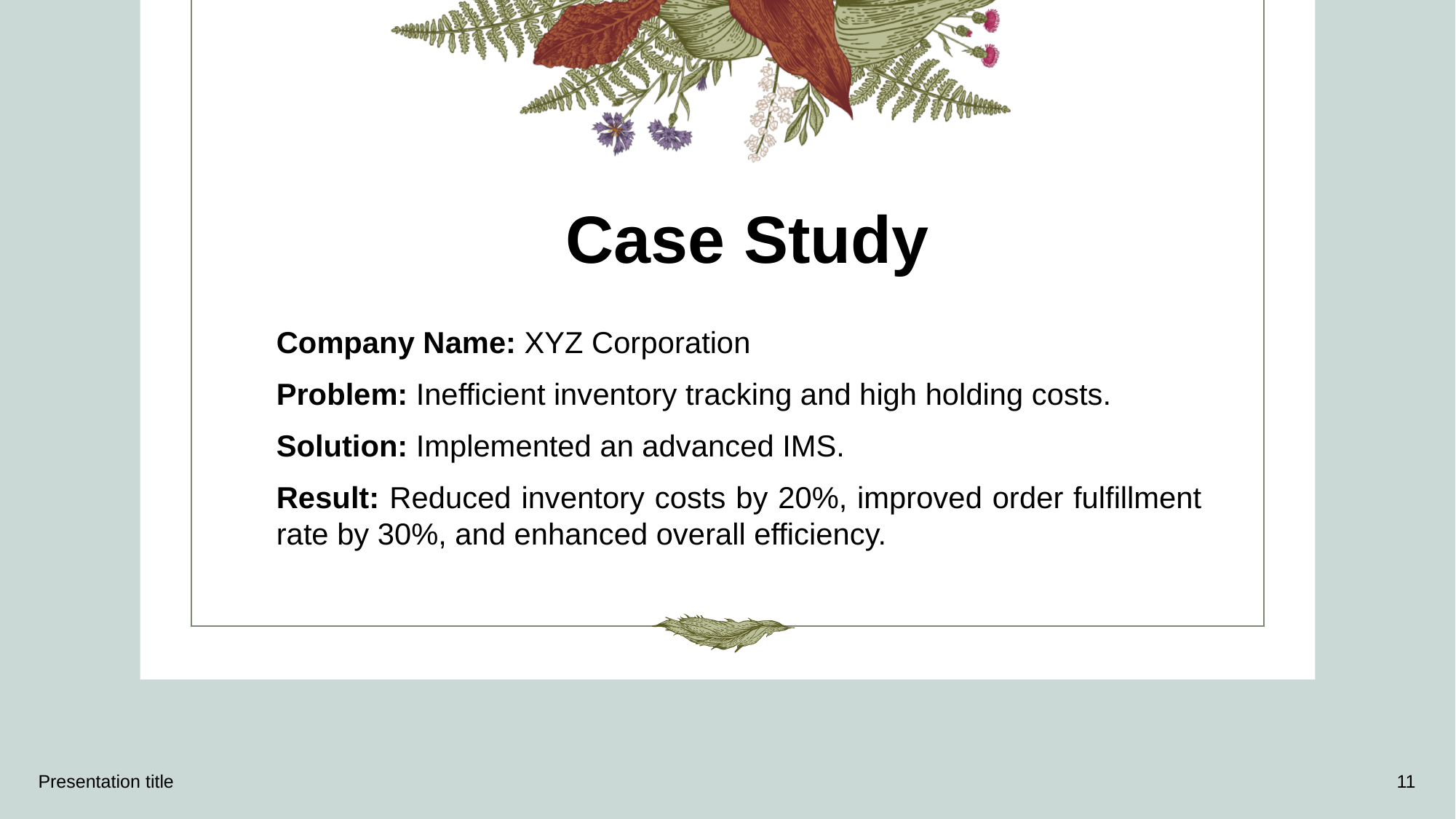

# Case Study
Company Name: XYZ Corporation
Problem: Inefficient inventory tracking and high holding costs.
Solution: Implemented an advanced IMS.
Result: Reduced inventory costs by 20%, improved order fulfillment rate by 30%, and enhanced overall efficiency.

Presentation title
11